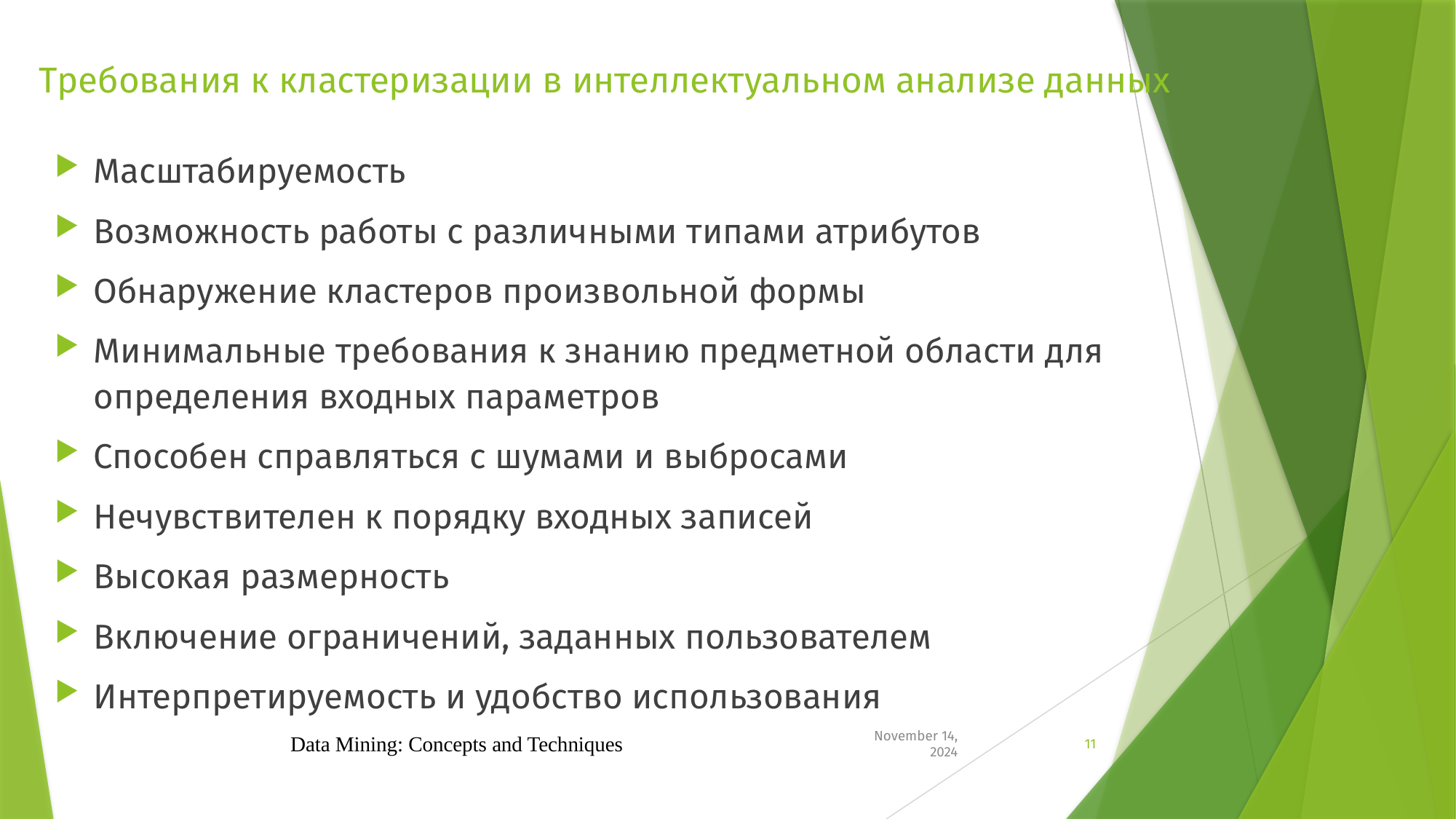

# Требования к кластеризации в интеллектуальном анализе данных
Масштабируемость
Возможность работы с различными типами атрибутов
Обнаружение кластеров произвольной формы
Минимальные требования к знанию предметной области для определения входных параметров
Способен справляться с шумами и выбросами
Нечувствителен к порядку входных записей
Высокая размерность
Включение ограничений, заданных пользователем
Интерпретируемость и удобство использования
Data Mining: Concepts and Techniques
November 14, 2024
11